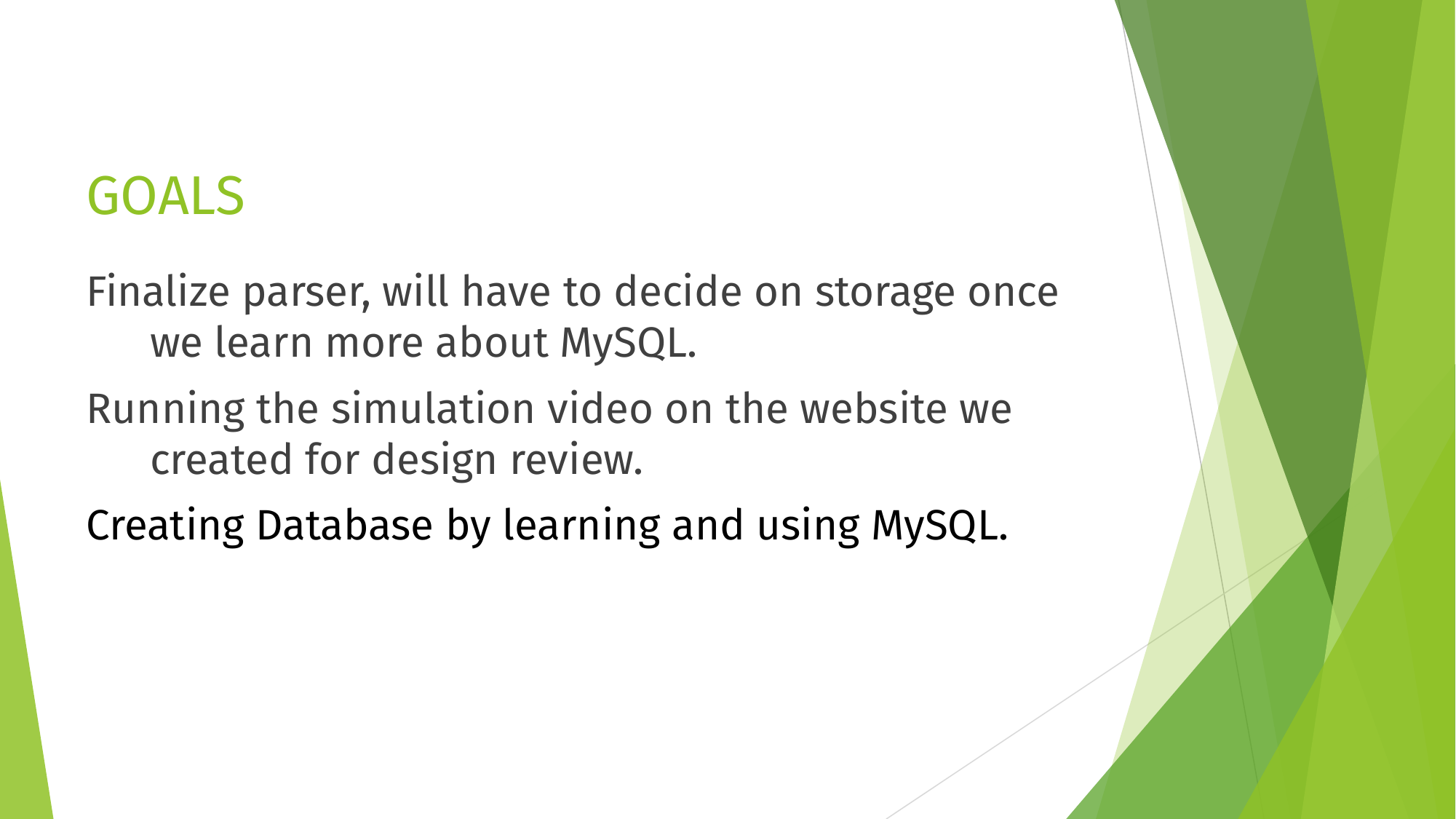

# GOALS
Finalize parser, will have to decide on storage once we learn more about MySQL.
Running the simulation video on the website we created for design review.
Creating Database by learning and using MySQL.